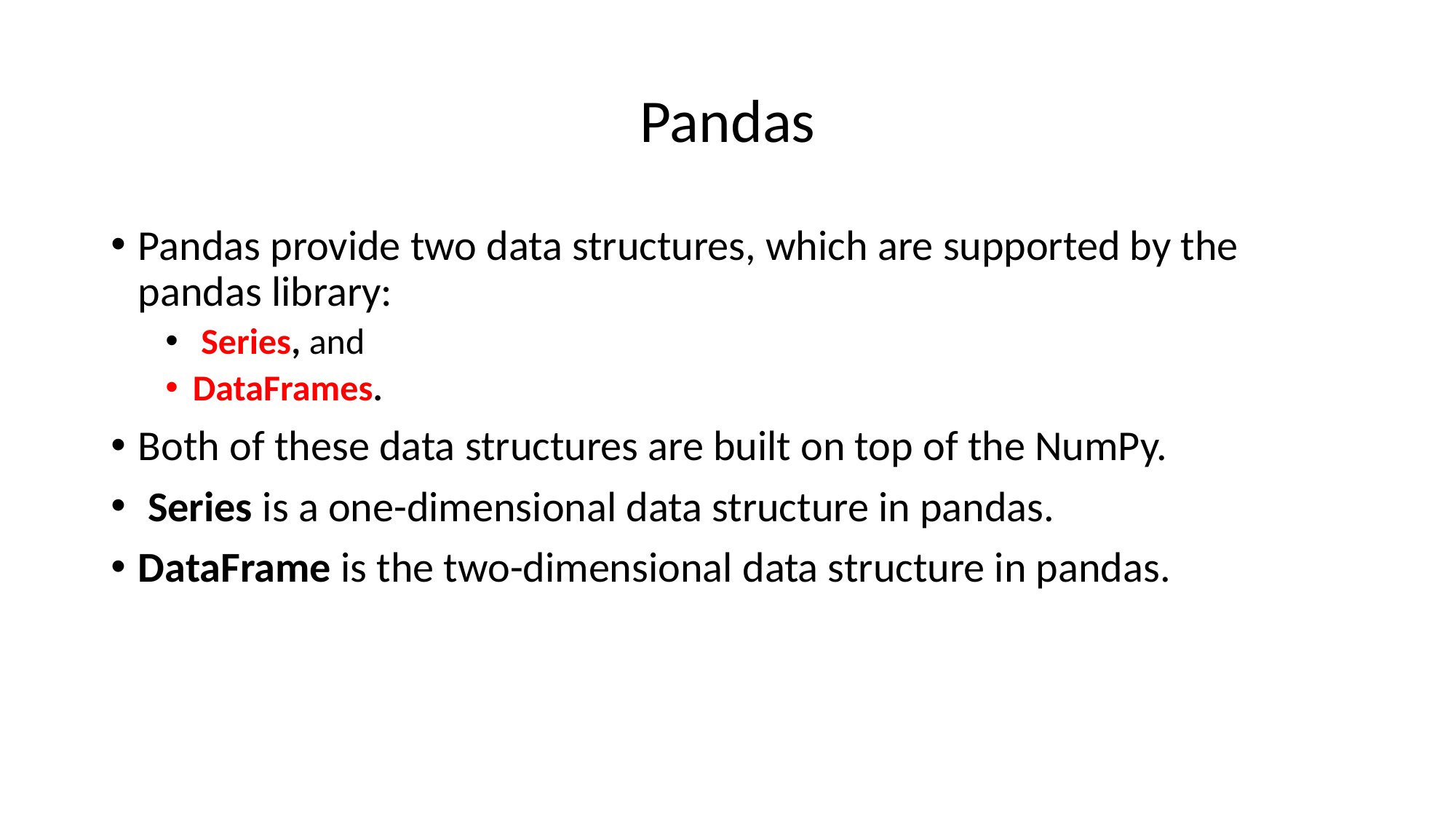

# Pandas
Pandas provide two data structures, which are supported by the pandas library:
 Series, and
DataFrames.
Both of these data structures are built on top of the NumPy.
 Series is a one-dimensional data structure in pandas.
DataFrame is the two-dimensional data structure in pandas.